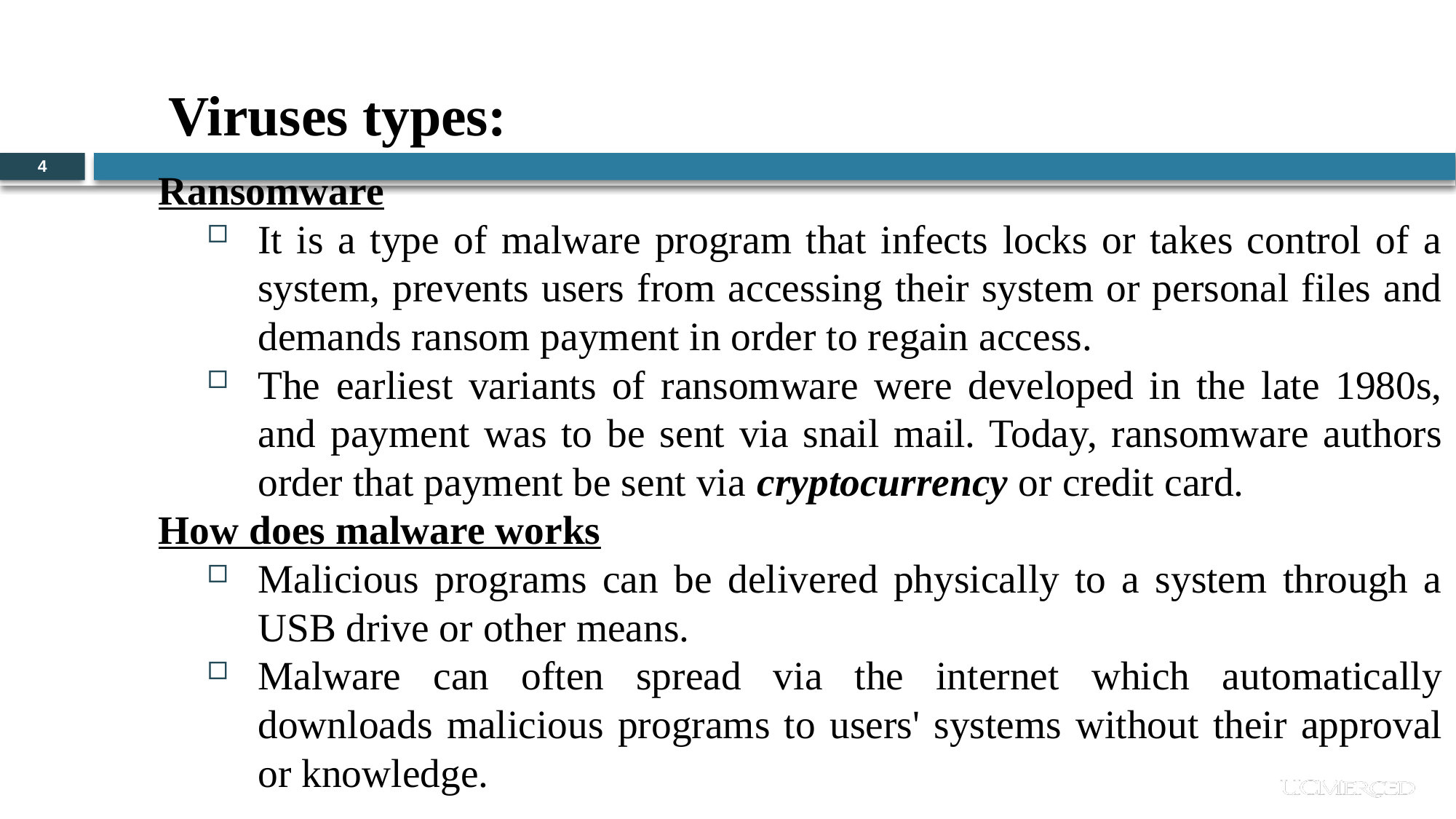

Viruses types:
4
Ransomware
It is a type of malware program that infects locks or takes control of a system, prevents users from accessing their system or personal files and demands ransom payment in order to regain access.
The earliest variants of ransomware were developed in the late 1980s, and payment was to be sent via snail mail. Today, ransomware authors order that payment be sent via cryptocurrency or credit card.
How does malware works
Malicious programs can be delivered physically to a system through a USB drive or other means.
Malware can often spread via the internet which automatically downloads malicious programs to users' systems without their approval or knowledge.